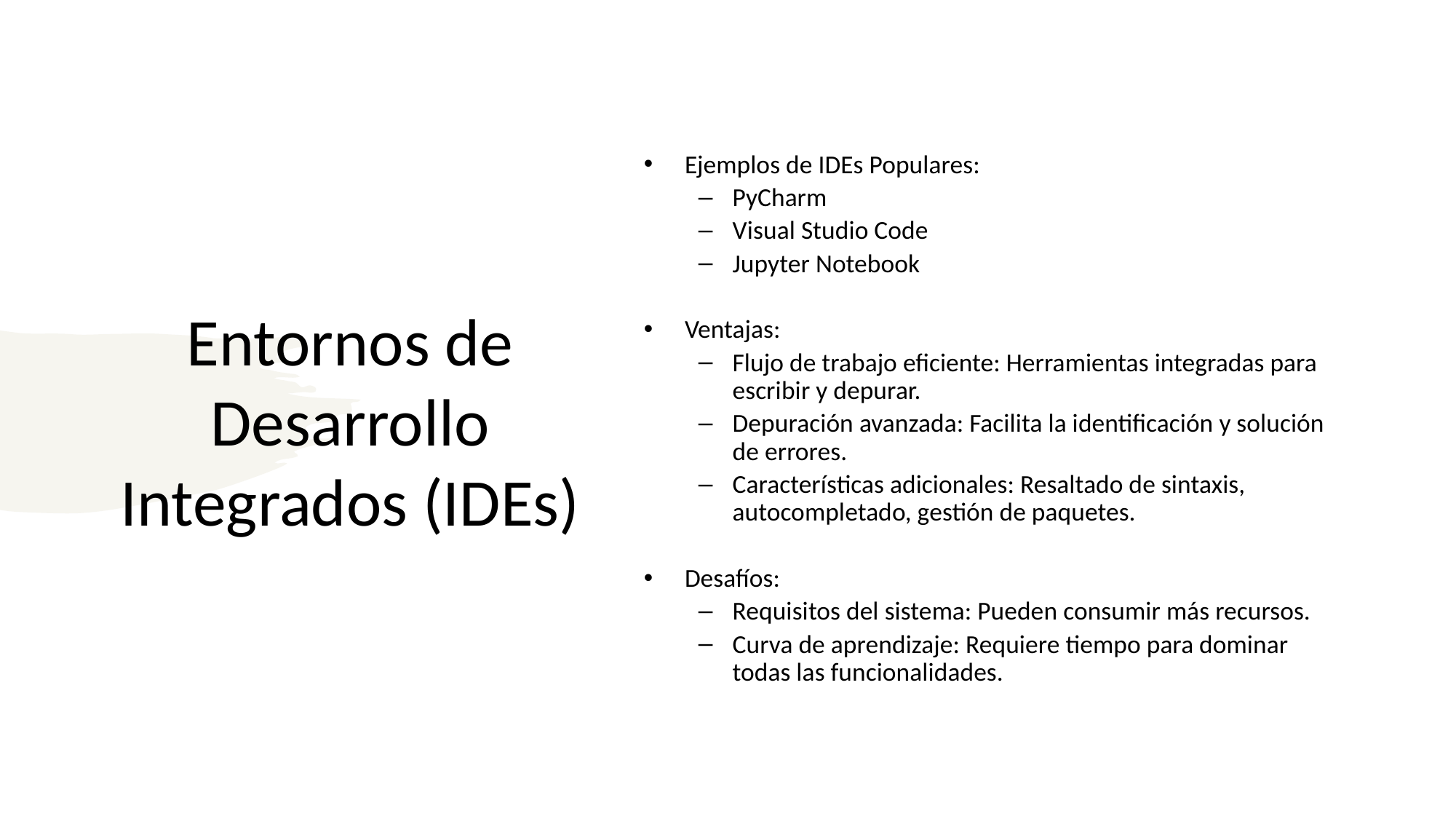

# Entornos de Desarrollo Integrados (IDEs)
Ejemplos de IDEs Populares:
PyCharm
Visual Studio Code
Jupyter Notebook

Ventajas:
Flujo de trabajo eficiente: Herramientas integradas para escribir y depurar.
Depuración avanzada: Facilita la identificación y solución de errores.
Características adicionales: Resaltado de sintaxis, autocompletado, gestión de paquetes.

Desafíos:
Requisitos del sistema: Pueden consumir más recursos.
Curva de aprendizaje: Requiere tiempo para dominar todas las funcionalidades.